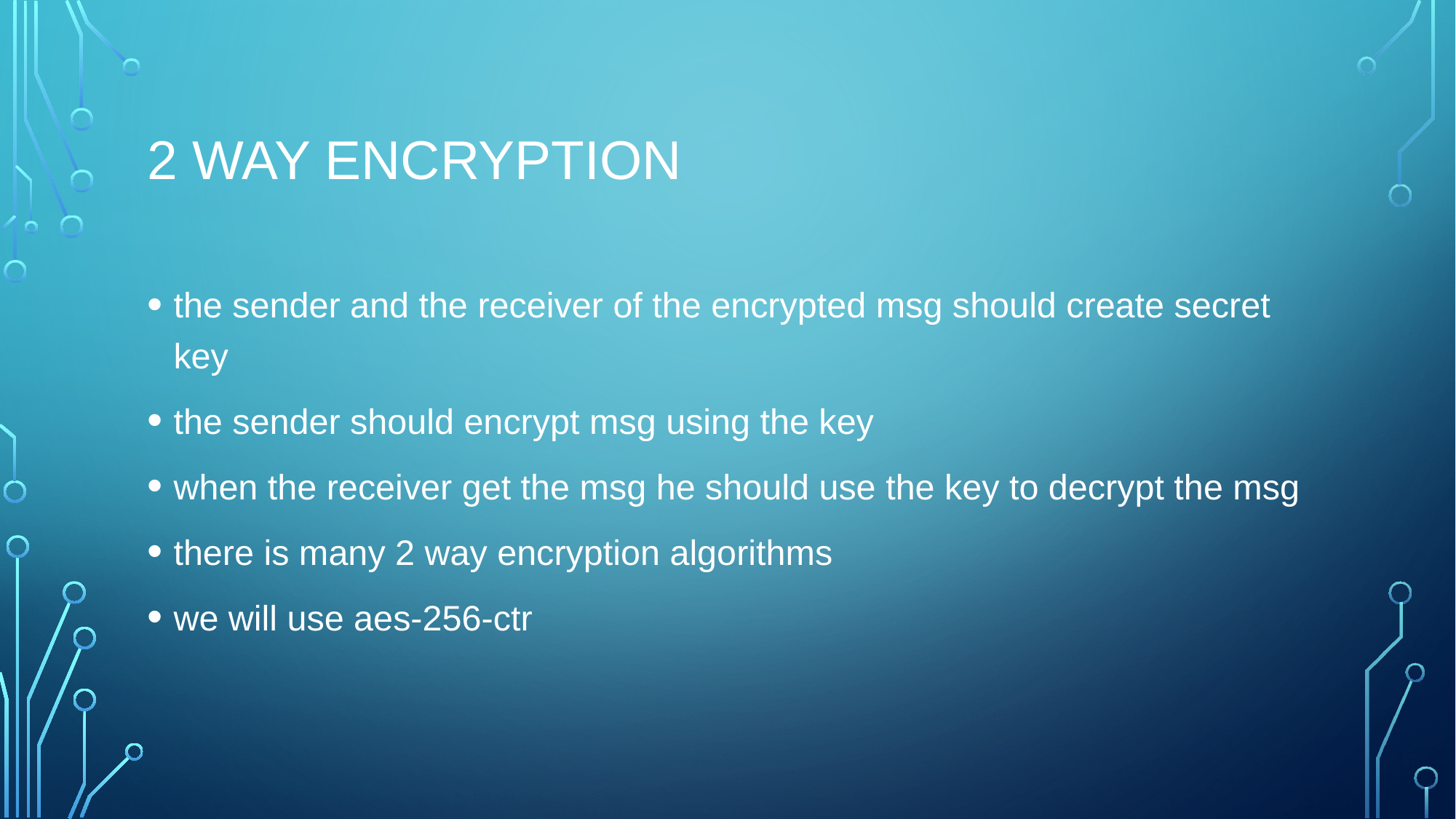

# 2 way encryption
the sender and the receiver of the encrypted msg should create secret key
the sender should encrypt msg using the key
when the receiver get the msg he should use the key to decrypt the msg
there is many 2 way encryption algorithms
we will use aes-256-ctr